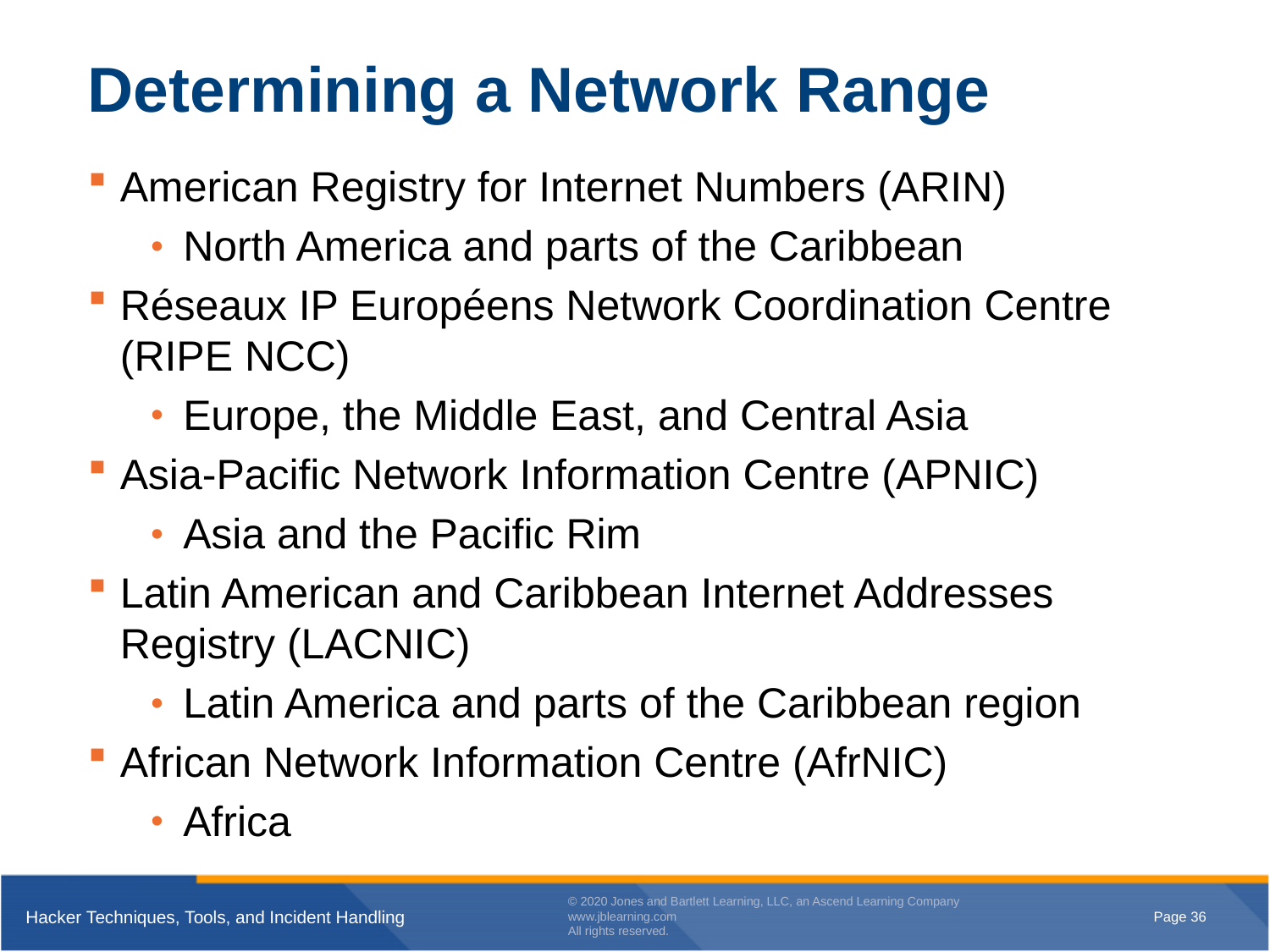

# Determining a Network Range
American Registry for Internet Numbers (ARIN)
North America and parts of the Caribbean
Réseaux IP Européens Network Coordination Centre (RIPE NCC)
Europe, the Middle East, and Central Asia
Asia-Pacific Network Information Centre (APNIC)
Asia and the Pacific Rim
Latin American and Caribbean Internet Addresses Registry (LACNIC)
Latin America and parts of the Caribbean region
African Network Information Centre (AfrNIC)
Africa